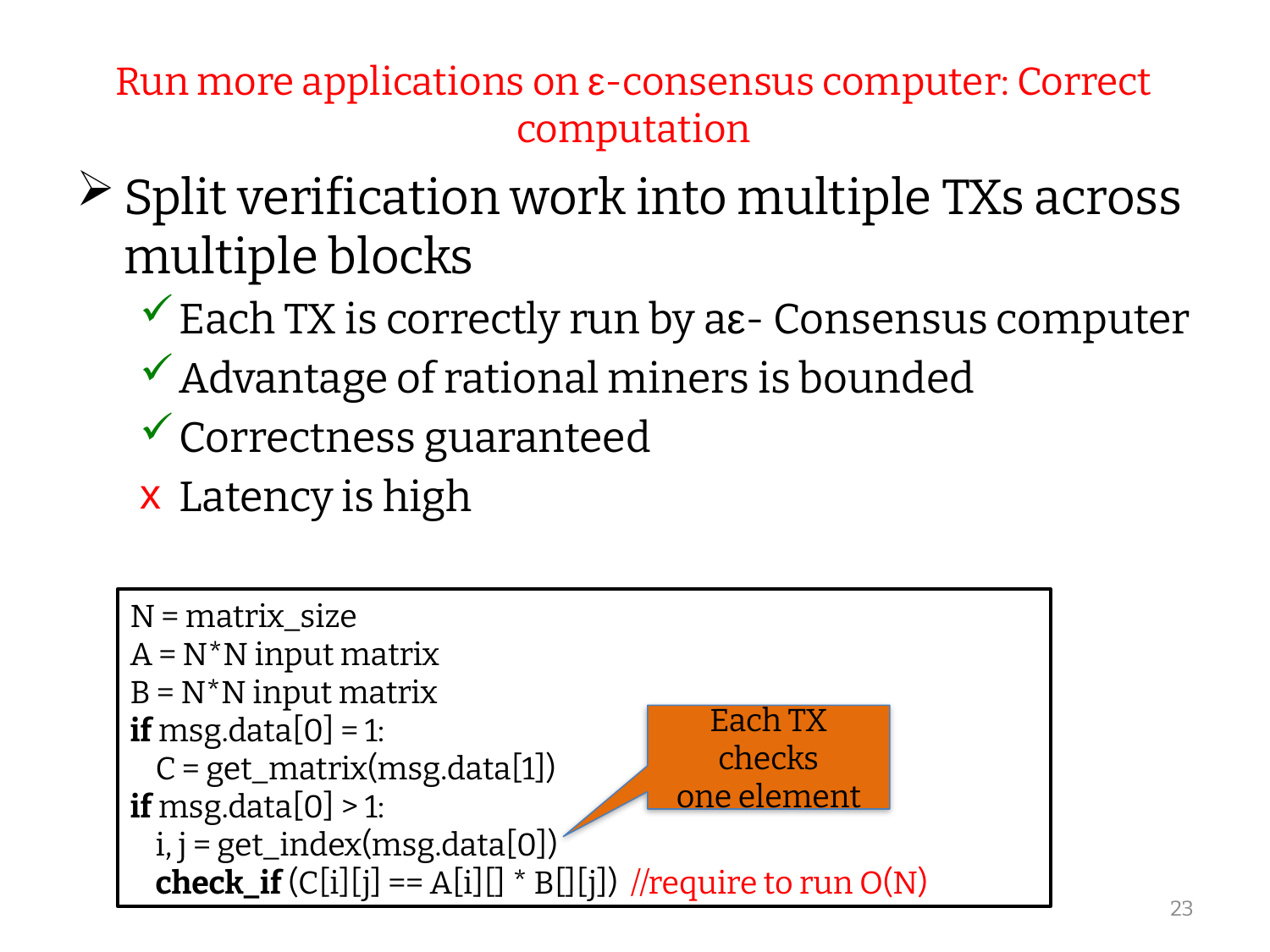

# Run more applications on ε-consensus computer: Correct computation
Split verification work into multiple TXs across multiple blocks
Each TX is correctly run by aε- Consensus computer
Advantage of rational miners is bounded
Correctness guaranteed
Latency is high

N = matrix_size
A = N*N input matrix
B = N*N input matrix
if msg.data[0] = 1:
    C = get_matrix(msg.data[1])
if msg.data[0] > 1:
    i, j = get_index(msg.data[0])
    check_if (C[i][j] == A[i][] * B[][j])  //require to run O(N)
Each TX checks
one element
23